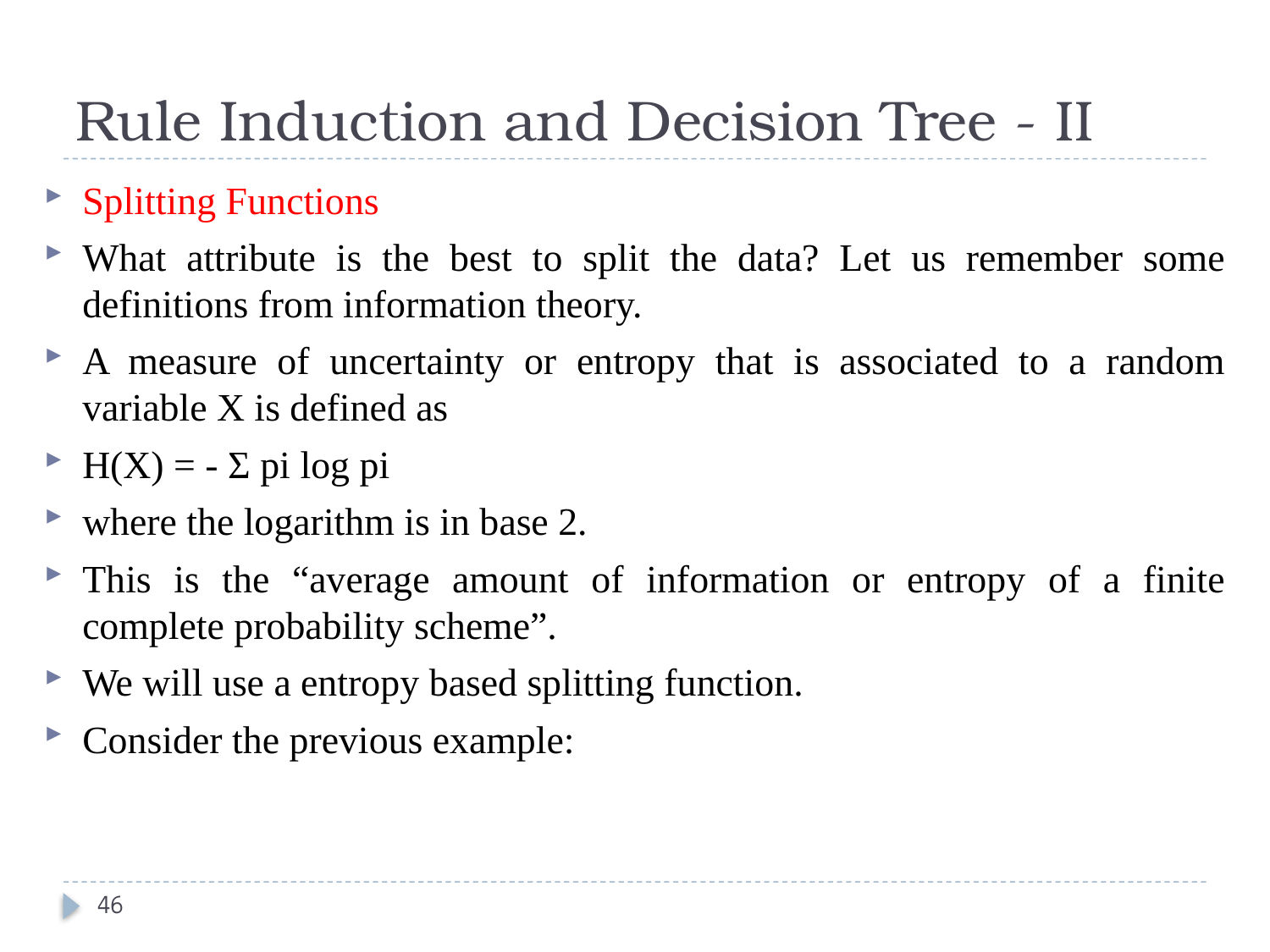

# Rule Induction and Decision Tree - II
Splitting Functions
What attribute is the best to split the data? Let us remember some definitions from information theory.
A measure of uncertainty or entropy that is associated to a random variable X is defined as
H(X) = - Σ pi log pi
where the logarithm is in base 2.
This is the “average amount of information or entropy of a finite complete probability scheme”.
We will use a entropy based splitting function.
Consider the previous example:
46